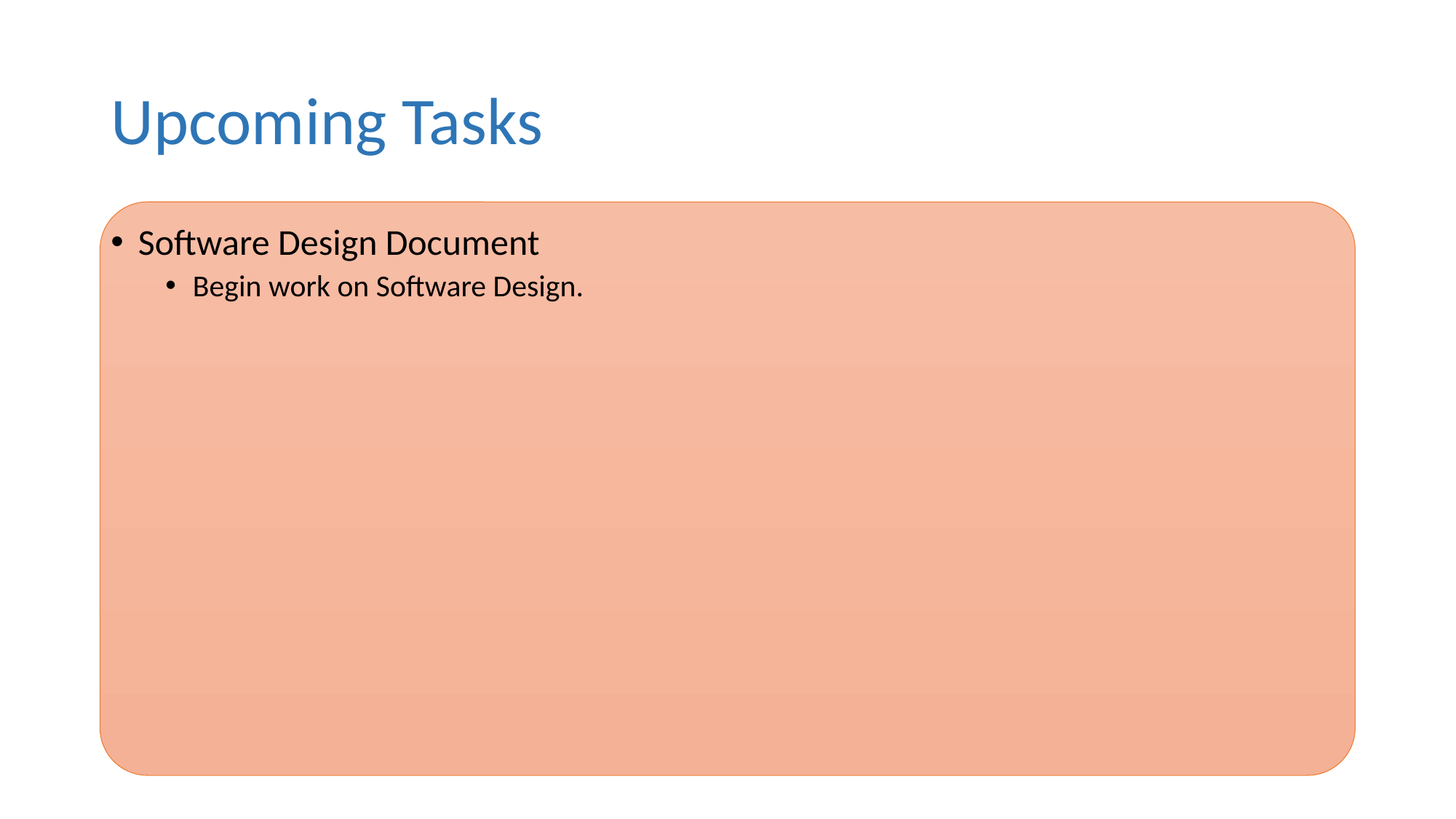

# Upcoming Tasks

Software Design Document
Begin work on Software Design.